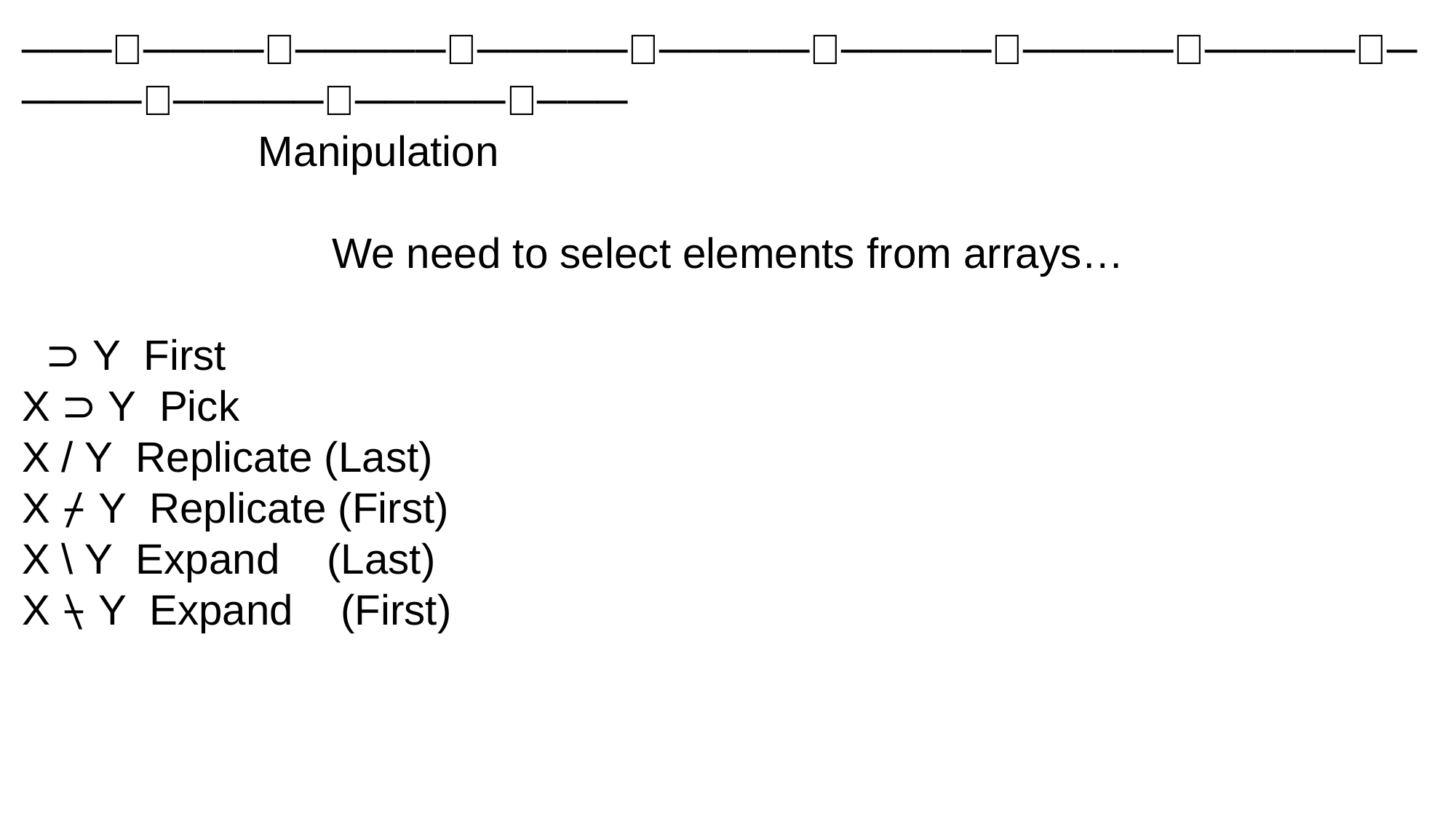

───􀓢────􀓢─────􀓢─────􀓥─────􀓢─────􀓢─────􀓢─────􀓢─────􀓢─────􀓢─────􀓢───
                    Manipulation

We need to select elements from arrays…

  ⊃ Y  First
X ⊃ Y  Pick
X / Y  Replicate (Last)
X ⌿ Y  Replicate (First)
X \ Y  Expand    (Last)
X ⍀ Y  Expand    (First)